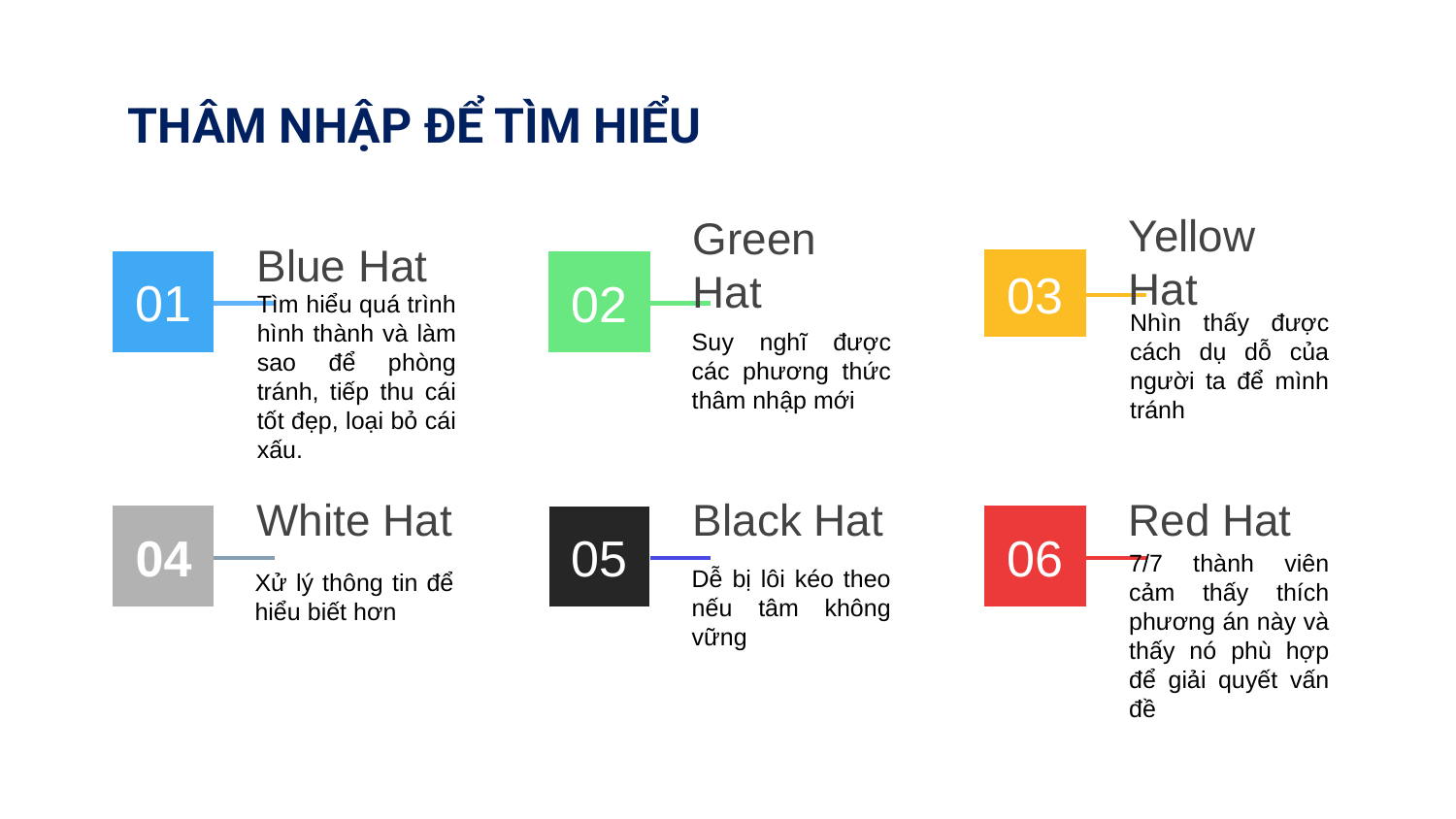

# THÂM NHẬP ĐỂ TÌM HIỂU
Yellow Hat
03

Nhìn thấy được cách dụ dỗ của người ta để mình tránh
Blue Hat
01

Tìm hiểu quá trình hình thành và làm sao để phòng tránh, tiếp thu cái tốt đẹp, loại bỏ cái xấu.
Green Hat
02

Suy nghĩ được các phương thức thâm nhập mới
White Hat
04

Xử lý thông tin để hiểu biết hơn
Black Hat
05

Dễ bị lôi kéo theo nếu tâm không vững
Red Hat
06

7/7 thành viên cảm thấy thích phương án này và thấy nó phù hợp để giải quyết vấn đề